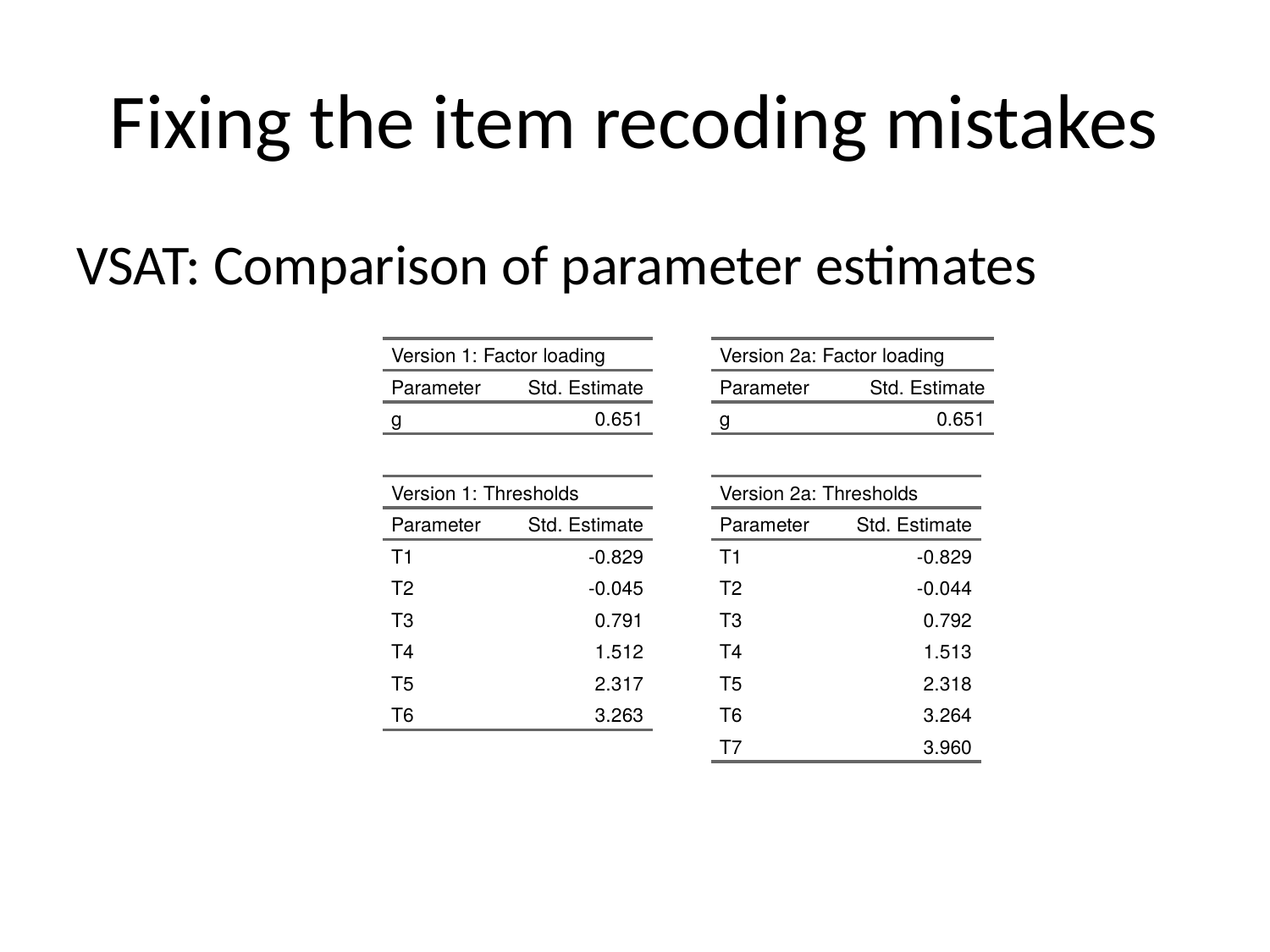

# Fixing the item recoding mistakes
VSAT: Comparison of parameter estimates
| Version 1: Factor loading | Version 1: Factor loading |
| --- | --- |
| Parameter | Std. Estimate |
| g | 0.651 |
| Version 2a: Factor loading | Version 2a: Factor loading |
| --- | --- |
| Parameter | Std. Estimate |
| g | 0.651 |
| Version 1: Thresholds | Version 1: Thresholds |
| --- | --- |
| Parameter | Std. Estimate |
| T1 | -0.829 |
| T2 | -0.045 |
| T3 | 0.791 |
| T4 | 1.512 |
| T5 | 2.317 |
| T6 | 3.263 |
| Version 2a: Thresholds | Version 2a: Thresholds |
| --- | --- |
| Parameter | Std. Estimate |
| T1 | -0.829 |
| T2 | -0.044 |
| T3 | 0.792 |
| T4 | 1.513 |
| T5 | 2.318 |
| T6 | 3.264 |
| T7 | 3.960 |